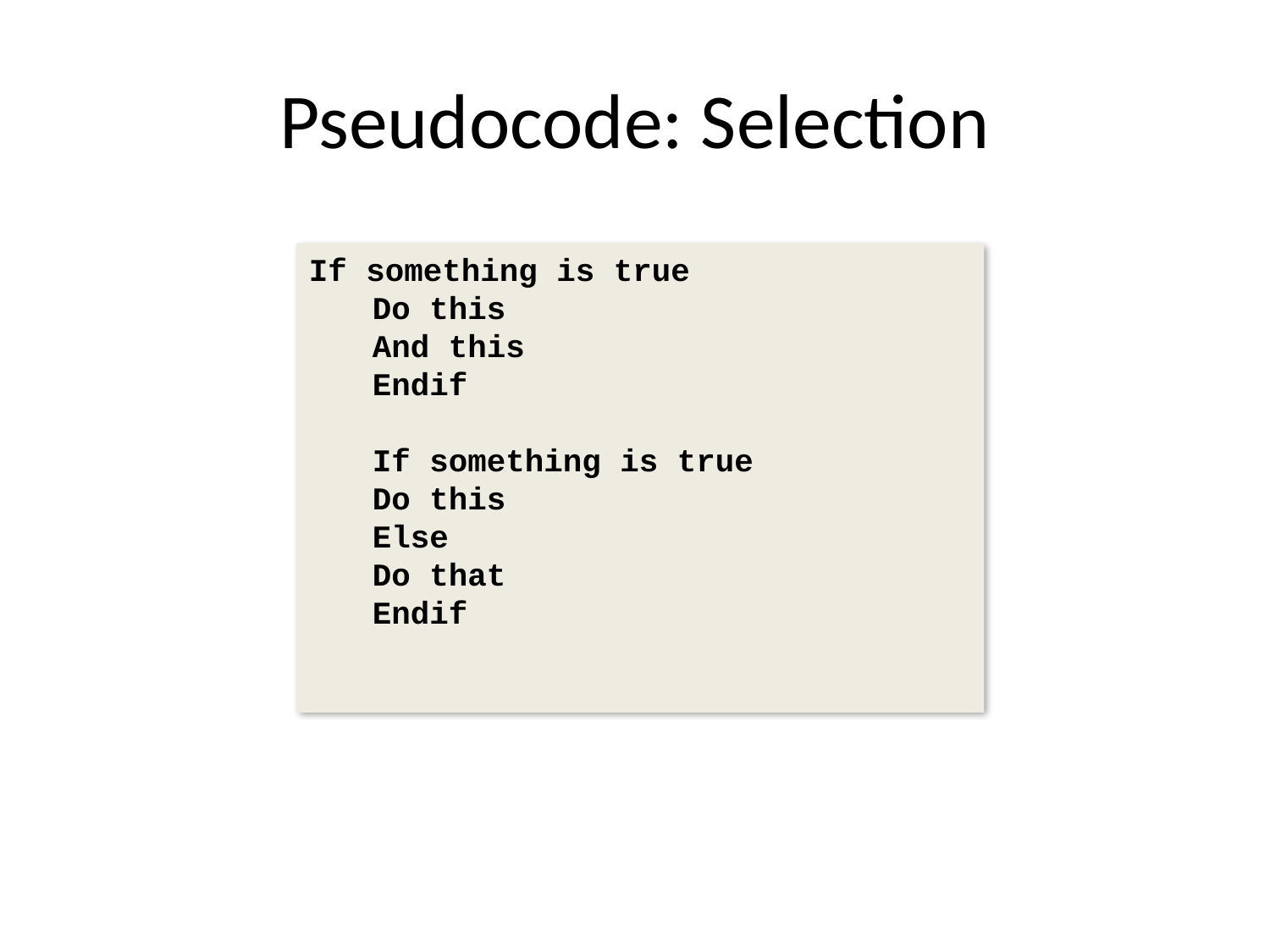

# Pseudocode: Selection
If something is true
Do this
And this
Endif

If something is true
Do this
Else
Do that
Endif